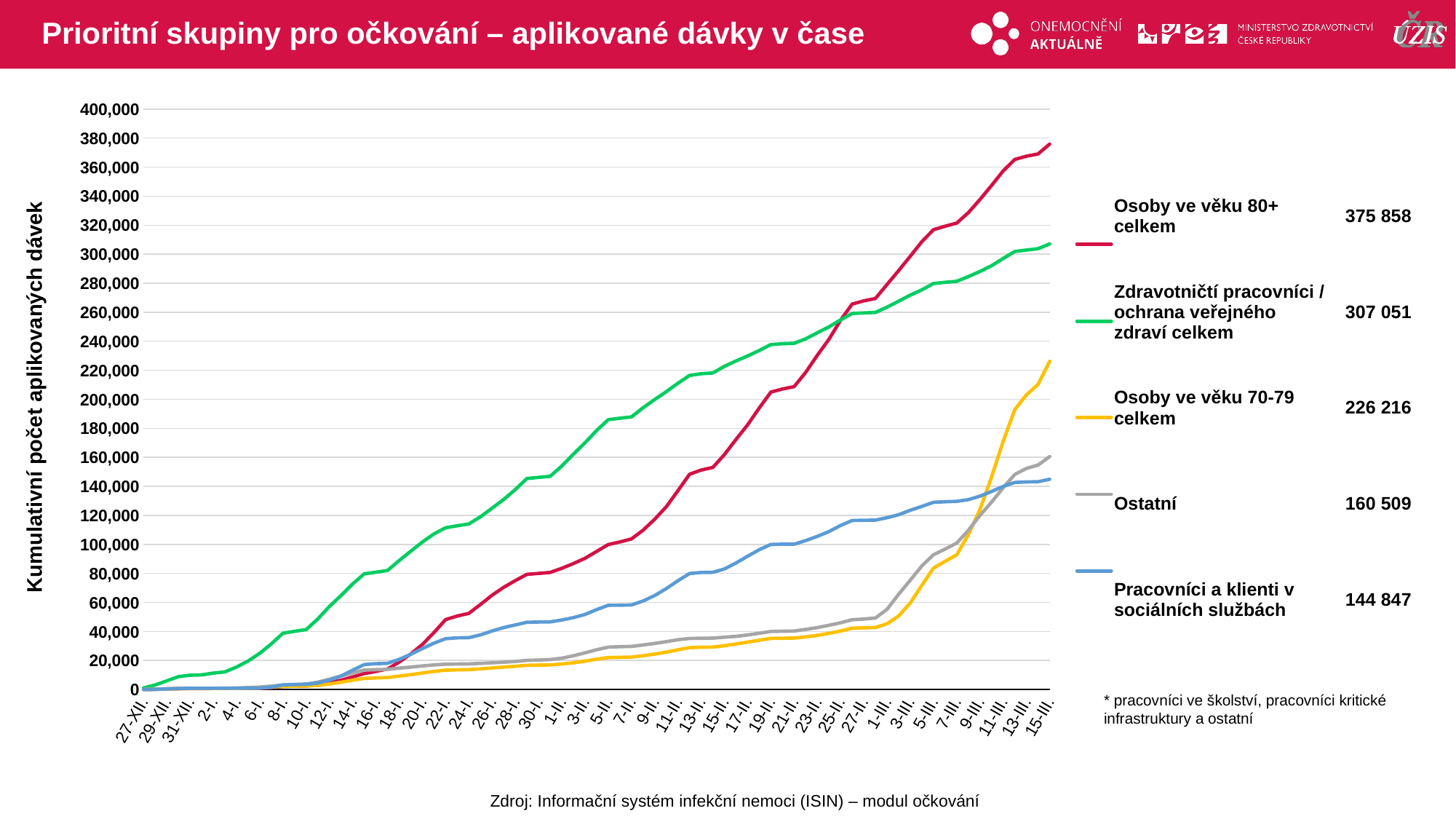

# Prioritní skupiny pro očkování – aplikované dávky v čase

### Chart

| Category | Osoby ve věku 80+ celkem | Zdravotničtí pracovníci / ochrana veřejného zdraví celkem | Osoby ve věku 70-79 celkem | Ostatní | Pracovníci a klienti v sociálních službách |
|---|---|---|---|---|---|
| 27-XII. | 25.0 | 1088.0 | 67.0 | 113.0 | 10.0 |
| 28-XII. | 123.0 | 3088.0 | 172.0 | 255.0 | 86.0 |
| 29-XII. | 403.0 | 5939.0 | 325.0 | 453.0 | 396.0 |
| 30-XII. | 584.0 | 8832.0 | 482.0 | 707.0 | 679.0 |
| 31-XII. | 702.0 | 9819.0 | 593.0 | 796.0 | 874.0 |
| 1-I. | 705.0 | 10068.0 | 601.0 | 803.0 | 878.0 |
| 2-I. | 717.0 | 11260.0 | 639.0 | 854.0 | 878.0 |
| 3-I. | 720.0 | 12133.0 | 668.0 | 889.0 | 880.0 |
| 4-I. | 751.0 | 15439.0 | 794.0 | 1096.0 | 883.0 |
| 5-I. | 792.0 | 19635.0 | 942.0 | 1320.0 | 895.0 |
| 6-I. | 859.0 | 24937.0 | 1171.0 | 1661.0 | 950.0 |
| 7-I. | 1258.0 | 31432.0 | 1621.0 | 2314.0 | 1565.0 |
| 8-I. | 2115.0 | 38794.0 | 2123.0 | 3159.0 | 3154.0 |
| 9-I. | 2302.0 | 40110.0 | 2302.0 | 3436.0 | 3458.0 |
| 10-I. | 2410.0 | 41276.0 | 2441.0 | 3763.0 | 3536.0 |
| 11-I. | 3049.0 | 48613.0 | 2891.0 | 5062.0 | 4457.0 |
| 12-I. | 4703.0 | 57218.0 | 3790.0 | 7087.0 | 6402.0 |
| 13-I. | 6392.0 | 64745.0 | 4989.0 | 9281.0 | 9273.0 |
| 14-I. | 8675.0 | 72747.0 | 6408.0 | 11428.0 | 13307.0 |
| 15-I. | 10957.0 | 79706.0 | 7643.0 | 13381.0 | 17163.0 |
| 16-I. | 12465.0 | 80806.0 | 7995.0 | 13683.0 | 17781.0 |
| 17-I. | 14108.0 | 82020.0 | 8224.0 | 13875.0 | 18022.0 |
| 18-I. | 18846.0 | 88805.0 | 9225.0 | 14715.0 | 20733.0 |
| 19-I. | 24486.0 | 95274.0 | 10203.0 | 15442.0 | 24249.0 |
| 20-I. | 31003.0 | 101608.0 | 11327.0 | 16210.0 | 28177.0 |
| 21-I. | 39252.0 | 107209.0 | 12463.0 | 16931.0 | 31933.0 |
| 22-I. | 48159.0 | 111448.0 | 13325.0 | 17444.0 | 34997.0 |
| 23-I. | 50620.0 | 112825.0 | 13533.0 | 17561.0 | 35597.0 |
| 24-I. | 52452.0 | 114086.0 | 13665.0 | 17651.0 | 35722.0 |
| 25-I. | 58596.0 | 118984.0 | 14196.0 | 18008.0 | 37645.0 |
| 26-I. | 64940.0 | 124902.0 | 14832.0 | 18415.0 | 40300.0 |
| 27-I. | 70393.0 | 130960.0 | 15420.0 | 18806.0 | 42682.0 |
| 28-I. | 75031.0 | 137769.0 | 16019.0 | 19304.0 | 44482.0 |
| 29-I. | 79363.0 | 145386.0 | 16667.0 | 20065.0 | 46331.0 |
| 30-I. | 79988.0 | 146144.0 | 16801.0 | 20275.0 | 46509.0 |
| 31-I. | 80646.0 | 146889.0 | 16937.0 | 20593.0 | 46572.0 |
| 1-II. | 83485.0 | 153940.0 | 17546.0 | 21588.0 | 47859.0 |
| 2-II. | 86801.0 | 162141.0 | 18396.0 | 23243.0 | 49517.0 |
| 3-II. | 90389.0 | 169961.0 | 19534.0 | 25259.0 | 51708.0 |
| 4-II. | 95155.0 | 178523.0 | 20862.0 | 27402.0 | 55062.0 |
| 5-II. | 99875.0 | 185938.0 | 22000.0 | 29189.0 | 58033.0 |
| 6-II. | 101650.0 | 186940.0 | 22157.0 | 29496.0 | 58075.0 |
| 7-II. | 103752.0 | 187873.0 | 22323.0 | 29679.0 | 58251.0 |
| 8-II. | 109787.0 | 194181.0 | 23264.0 | 30668.0 | 60975.0 |
| 9-II. | 117295.0 | 199795.0 | 24384.0 | 31744.0 | 64742.0 |
| 10-II. | 125972.0 | 205284.0 | 25689.0 | 32946.0 | 69553.0 |
| 11-II. | 137000.0 | 211070.0 | 27369.0 | 34277.0 | 74941.0 |
| 12-II. | 148332.0 | 216463.0 | 28810.0 | 35184.0 | 79908.0 |
| 13-II. | 151225.0 | 217621.0 | 29139.0 | 35304.0 | 80620.0 |
| 14-II. | 153011.0 | 218149.0 | 29221.0 | 35378.0 | 80746.0 |
| 15-II. | 161871.0 | 222675.0 | 30165.0 | 36036.0 | 83058.0 |
| 16-II. | 172336.0 | 226428.0 | 31349.0 | 36601.0 | 87179.0 |
| 17-II. | 182389.0 | 229836.0 | 32618.0 | 37587.0 | 91823.0 |
| 18-II. | 194013.0 | 233583.0 | 33945.0 | 38723.0 | 96323.0 |
| 19-II. | 204954.0 | 237689.0 | 35206.0 | 39977.0 | 99952.0 |
| 20-II. | 207081.0 | 238301.0 | 35340.0 | 40159.0 | 100114.0 |
| 21-II. | 208695.0 | 238569.0 | 35403.0 | 40266.0 | 100117.0 |
| 22-II. | 218558.0 | 241655.0 | 36255.0 | 41405.0 | 102606.0 |
| 23-II. | 230319.0 | 245838.0 | 37280.0 | 42609.0 | 105522.0 |
| 24-II. | 241340.0 | 249875.0 | 38675.0 | 44255.0 | 108820.0 |
| 25-II. | 254474.0 | 254717.0 | 40301.0 | 45952.0 | 112998.0 |
| 26-II. | 265618.0 | 259119.0 | 42228.0 | 48080.0 | 116430.0 |
| 27-II. | 267813.0 | 259525.0 | 42537.0 | 48533.0 | 116599.0 |
| 28-II. | 269453.0 | 259833.0 | 42679.0 | 49260.0 | 116701.0 |
| 1-III. | 279079.0 | 263473.0 | 45290.0 | 55192.0 | 118363.0 |
| 2-III. | 288672.0 | 267594.0 | 50636.0 | 65620.0 | 120411.0 |
| 3-III. | 298541.0 | 271776.0 | 59643.0 | 75277.0 | 123496.0 |
| 4-III. | 308642.0 | 275397.0 | 71822.0 | 85176.0 | 126167.0 |
| 5-III. | 316864.0 | 279802.0 | 83659.0 | 92822.0 | 128997.0 |
| 6-III. | 319259.0 | 280600.0 | 88334.0 | 96754.0 | 129364.0 |
| 7-III. | 321408.0 | 281292.0 | 92817.0 | 100874.0 | 129662.0 |
| 8-III. | 328630.0 | 284552.0 | 106711.0 | 109647.0 | 130805.0 |
| 9-III. | 337668.0 | 288099.0 | 124013.0 | 119952.0 | 133201.0 |
| 10-III. | 347357.0 | 292017.0 | 146495.0 | 129112.0 | 136456.0 |
| 11-III. | 357390.0 | 297034.0 | 171040.0 | 139059.0 | 139960.0 |
| 12-III. | 365274.0 | 301878.0 | 192901.0 | 148211.0 | 142651.0 |
| 13-III. | 367512.0 | 302832.0 | 203076.0 | 152335.0 | 143060.0 |
| 14-III. | 369071.0 | 303758.0 | 210279.0 | 154626.0 | 143153.0 |
| 15-III. | 375858.0 | 307051.0 | 226216.0 | 160509.0 | 144847.0 |
| Osoby ve věku 80+ celkem | 375 858 |
| --- | --- |
| Zdravotničtí pracovníci / ochrana veřejného zdraví celkem | 307 051 |
| Osoby ve věku 70-79 celkem | 226 216 |
| Ostatní | 160 509 |
| Pracovníci a klienti v sociálních službách | 144 847 |
Kumulativní počet aplikovaných dávek
* pracovníci ve školství, pracovníci kritické infrastruktury a ostatní
Zdroj: Informační systém infekční nemoci (ISIN) – modul očkování